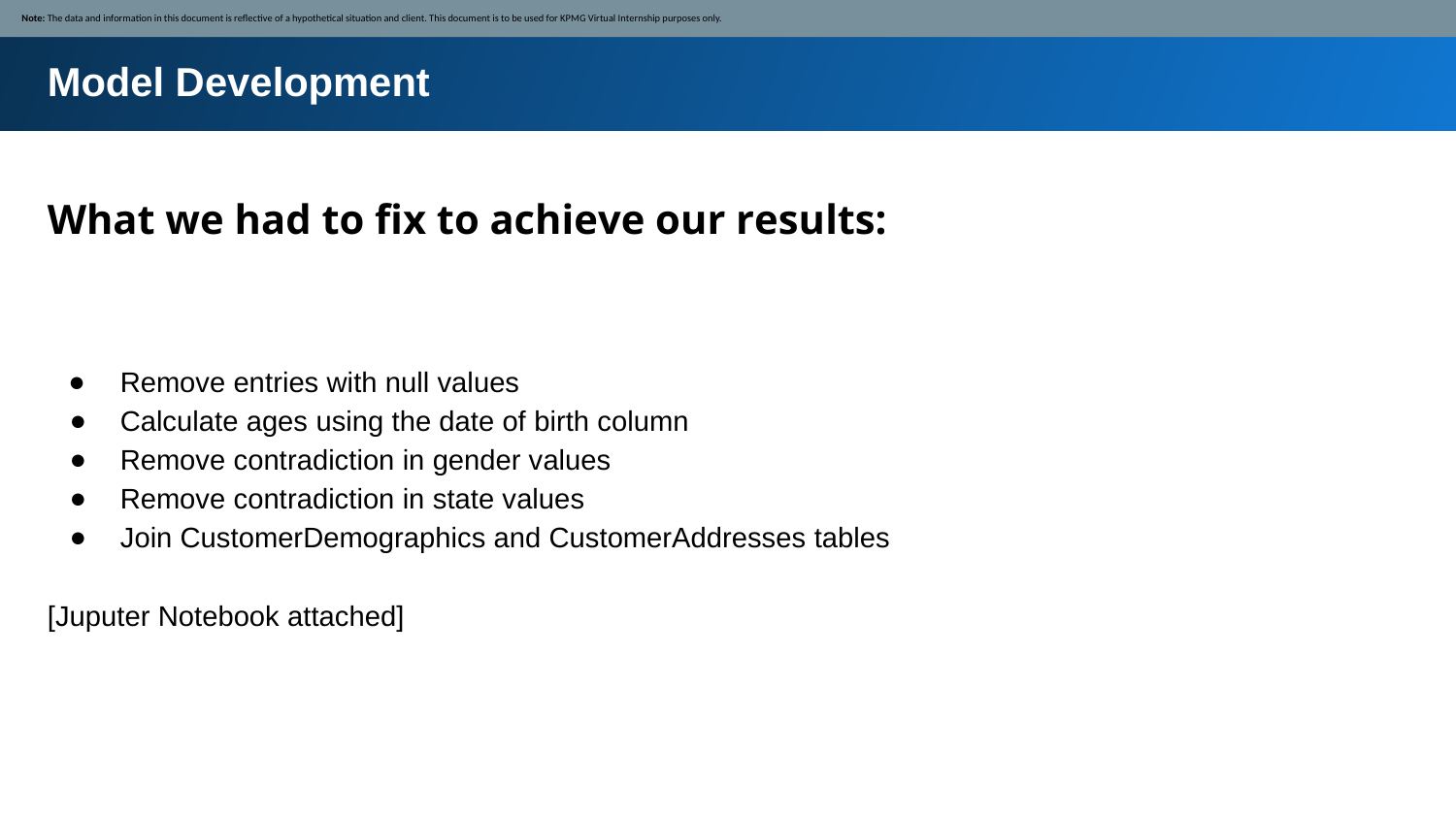

Note: The data and information in this document is reflective of a hypothetical situation and client. This document is to be used for KPMG Virtual Internship purposes only.
Model Development
What we had to fix to achieve our results:
Remove entries with null values
Calculate ages using the date of birth column
Remove contradiction in gender values
Remove contradiction in state values
Join CustomerDemographics and CustomerAddresses tables

[Juputer Notebook attached]